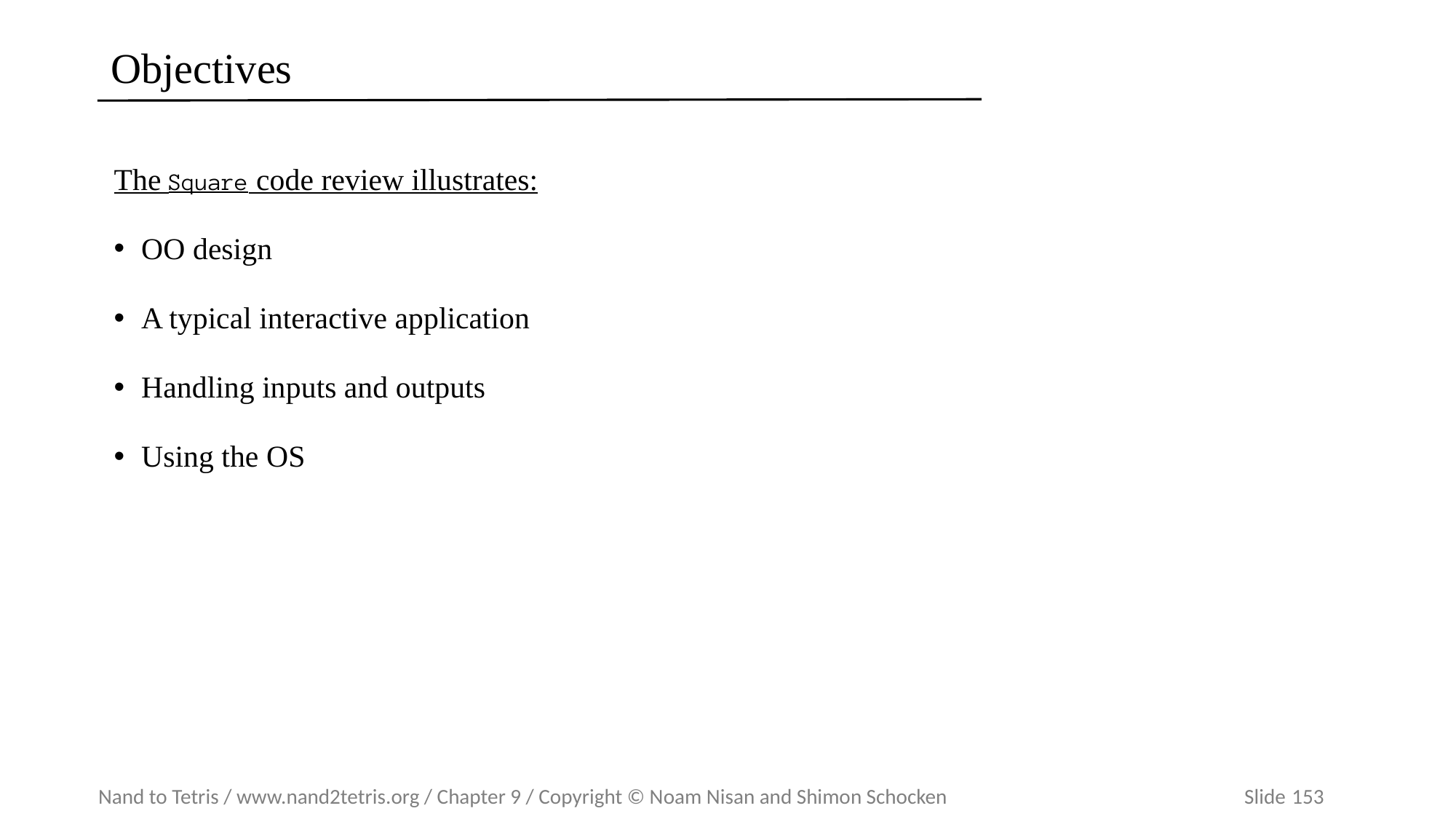

# Objectives

The Square code review illustrates:
OO design
A typical interactive application
Handling inputs and outputs
Using the OS